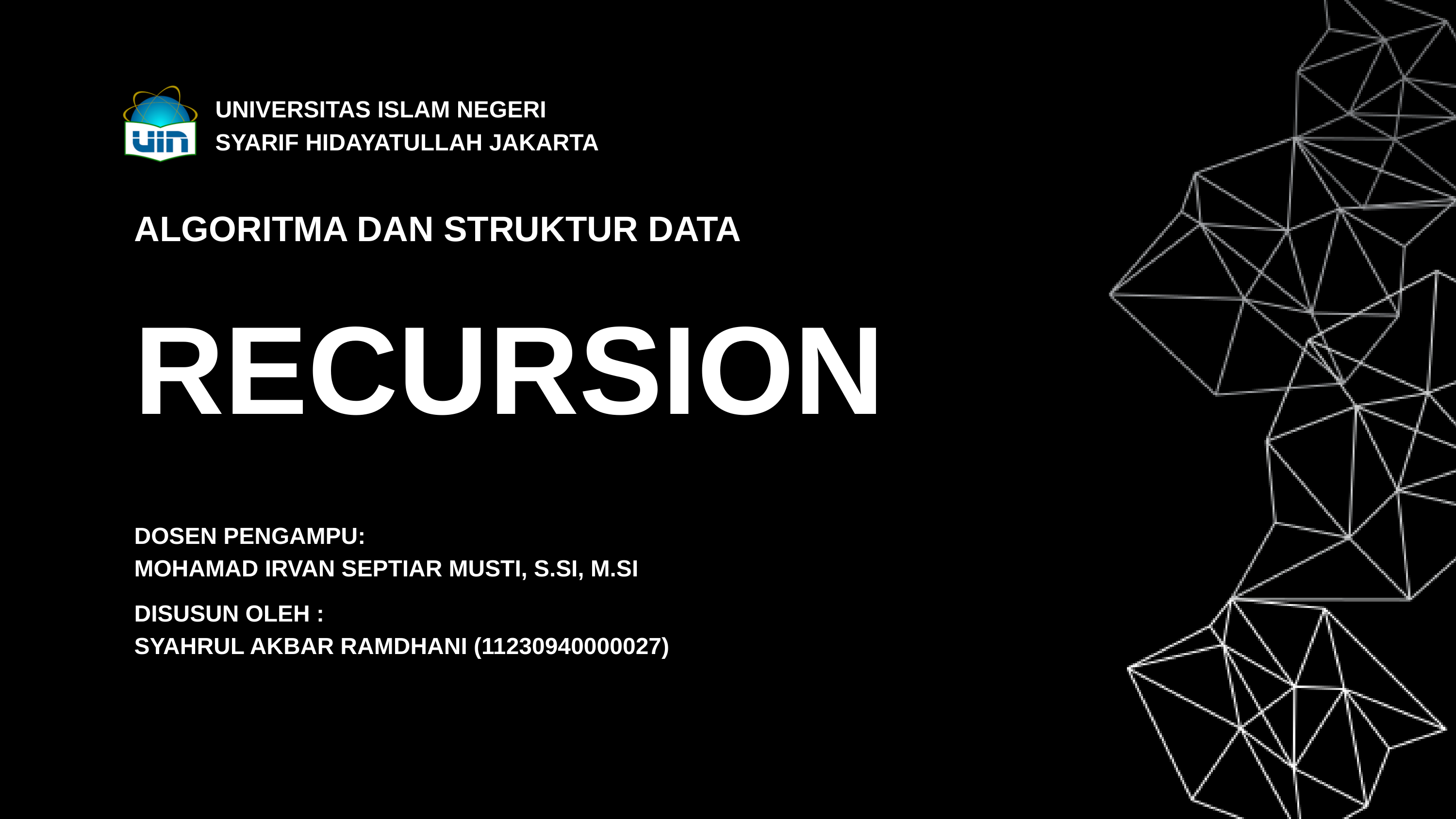

UNIVERSITAS ISLAM NEGERI
SYARIF HIDAYATULLAH JAKARTA
ALGORITMA DAN STRUKTUR DATA
RECURSION
DOSEN PENGAMPU:
MOHAMAD IRVAN SEPTIAR MUSTI, S.SI, M.SI
DISUSUN OLEH :
SYAHRUL AKBAR RAMDHANI (11230940000027)